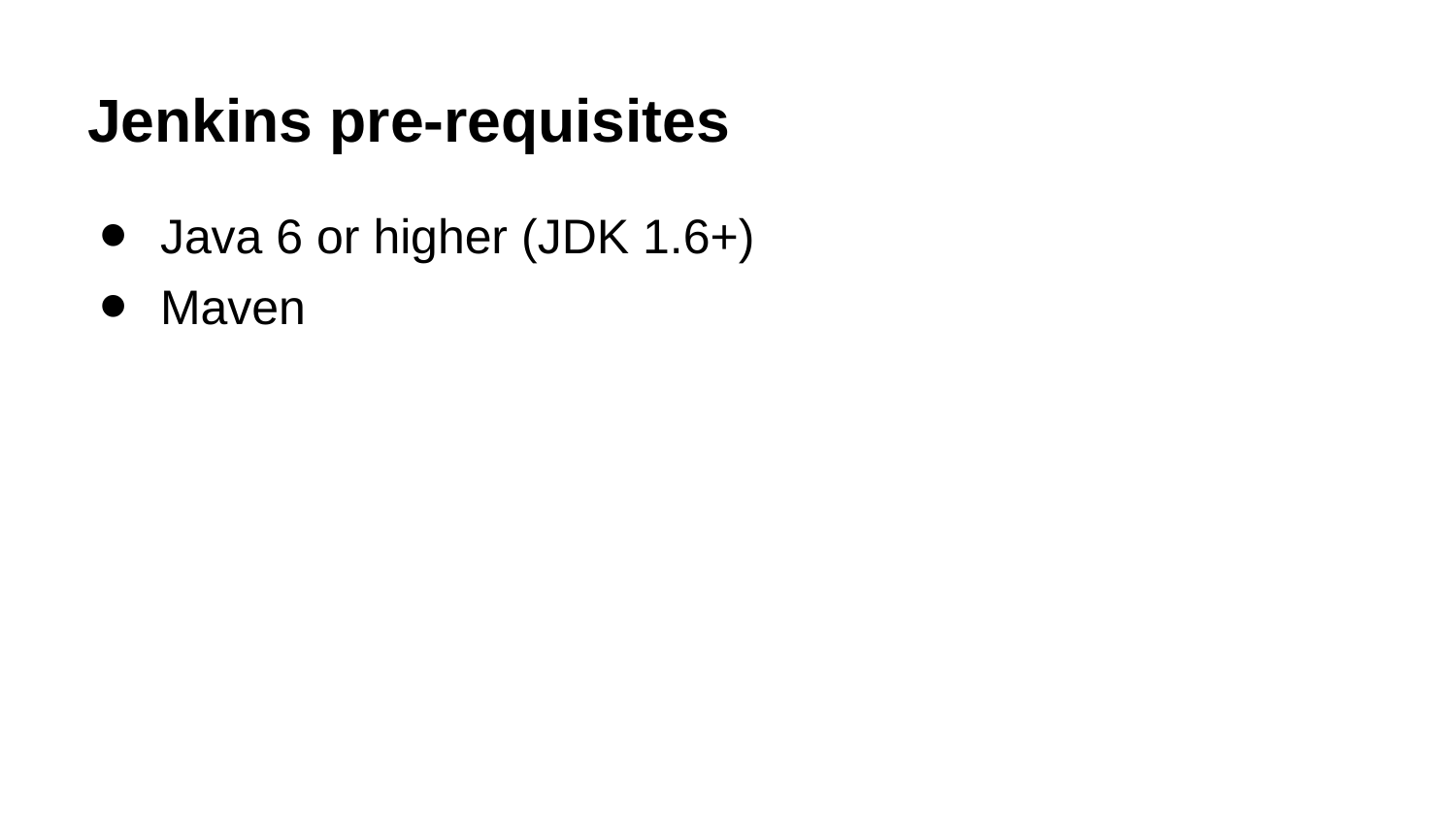

# Jenkins pre-requisites
Java 6 or higher (JDK 1.6+)
Maven